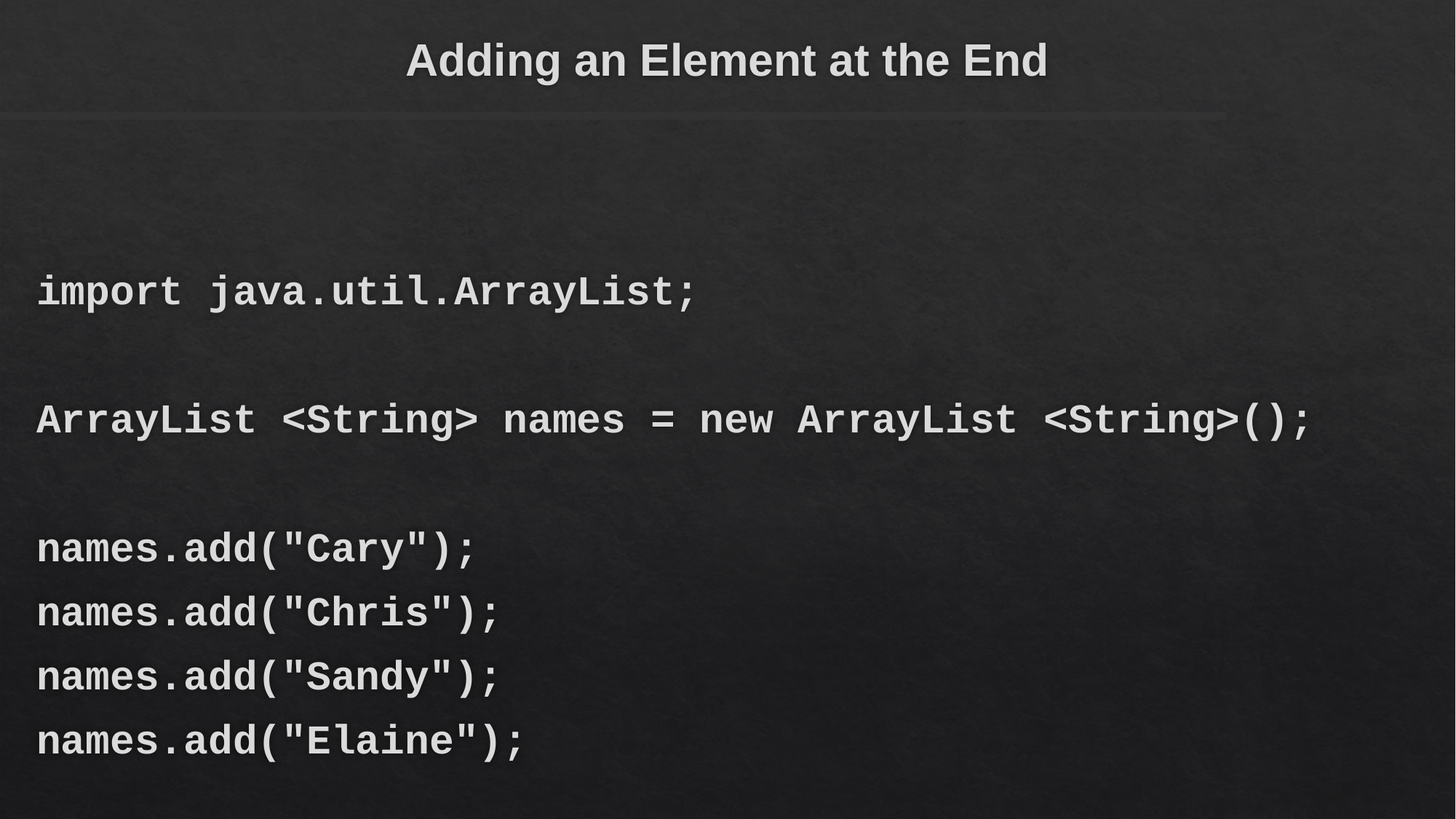

# Adding an Element at the End
import java.util.ArrayList;

ArrayList <String> names = new ArrayList <String>();

names.add("Cary");
names.add("Chris");
names.add("Sandy");
names.add("Elaine");